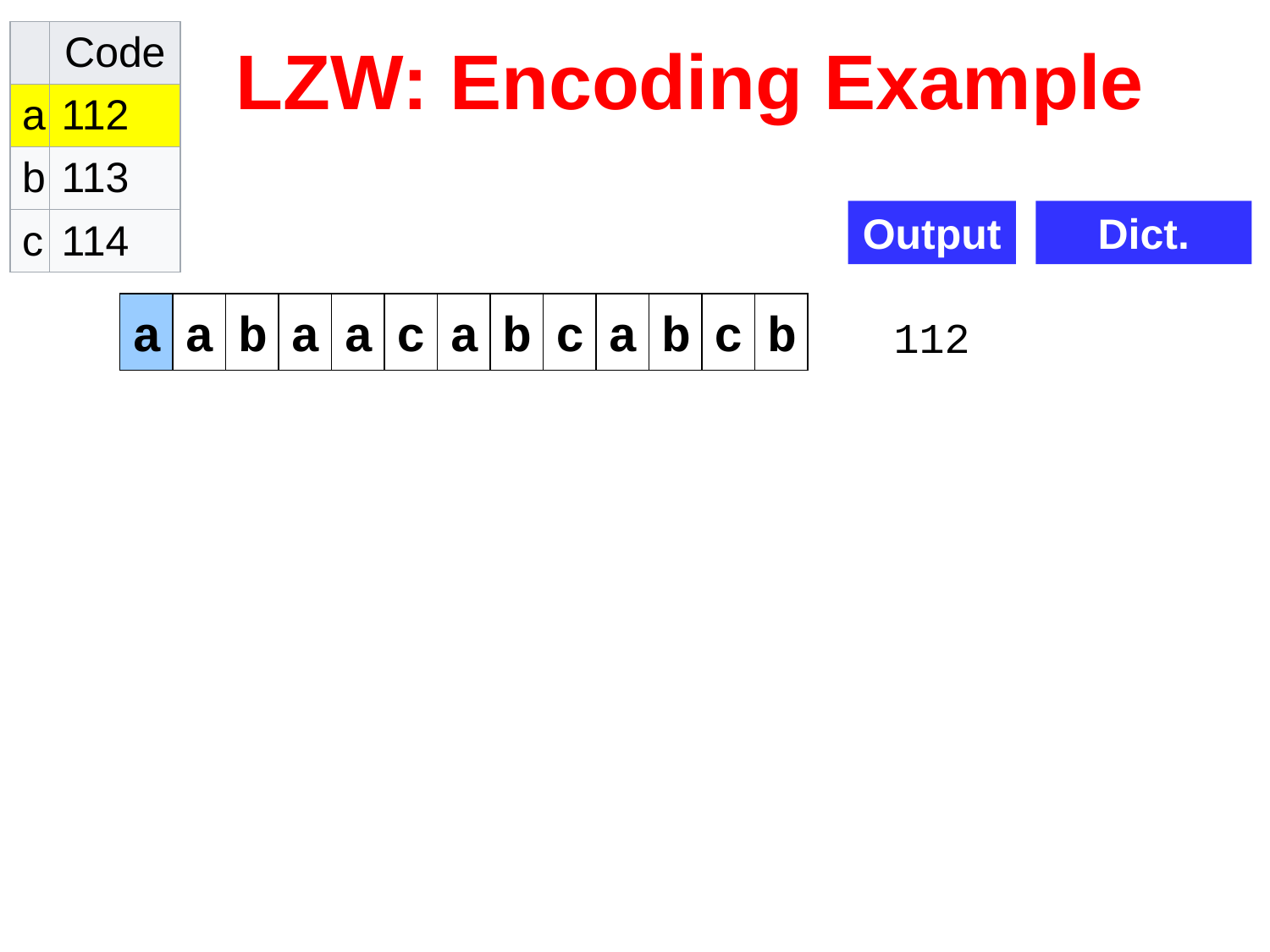

# LZW: Encoding Example
|  | Code |
| --- | --- |
| a | 112 |
| b | 113 |
| c | 114 |
Output
Dict.
a
a
b
a
a
c
a
b
c
a
b
c
b
112